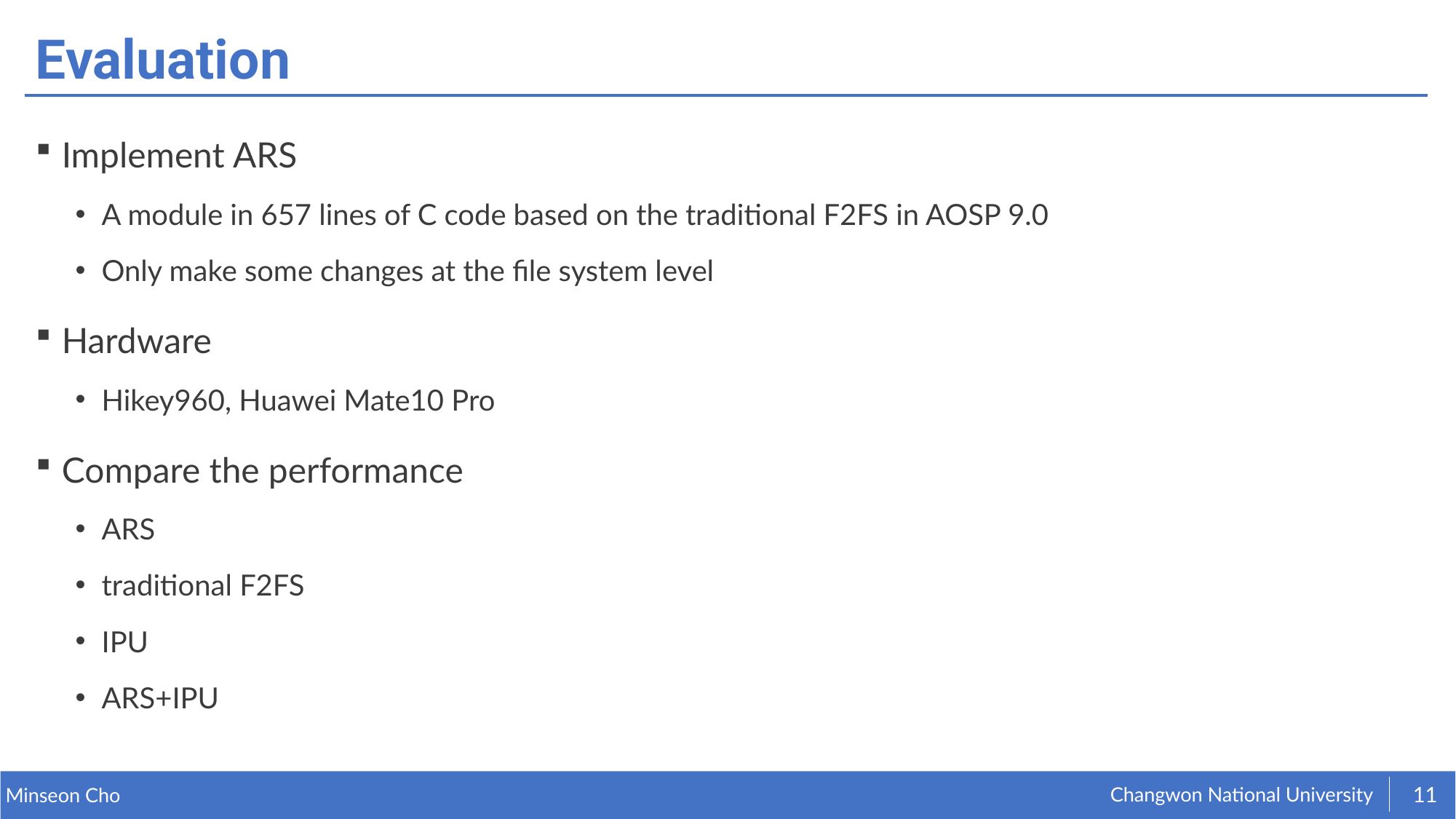

# Evaluation
Implement ARS
A module in 657 lines of C code based on the traditional F2FS in AOSP 9.0
Only make some changes at the file system level
Hardware
Hikey960, Huawei Mate10 Pro
Compare the performance
ARS
traditional F2FS
IPU
ARS+IPU
11